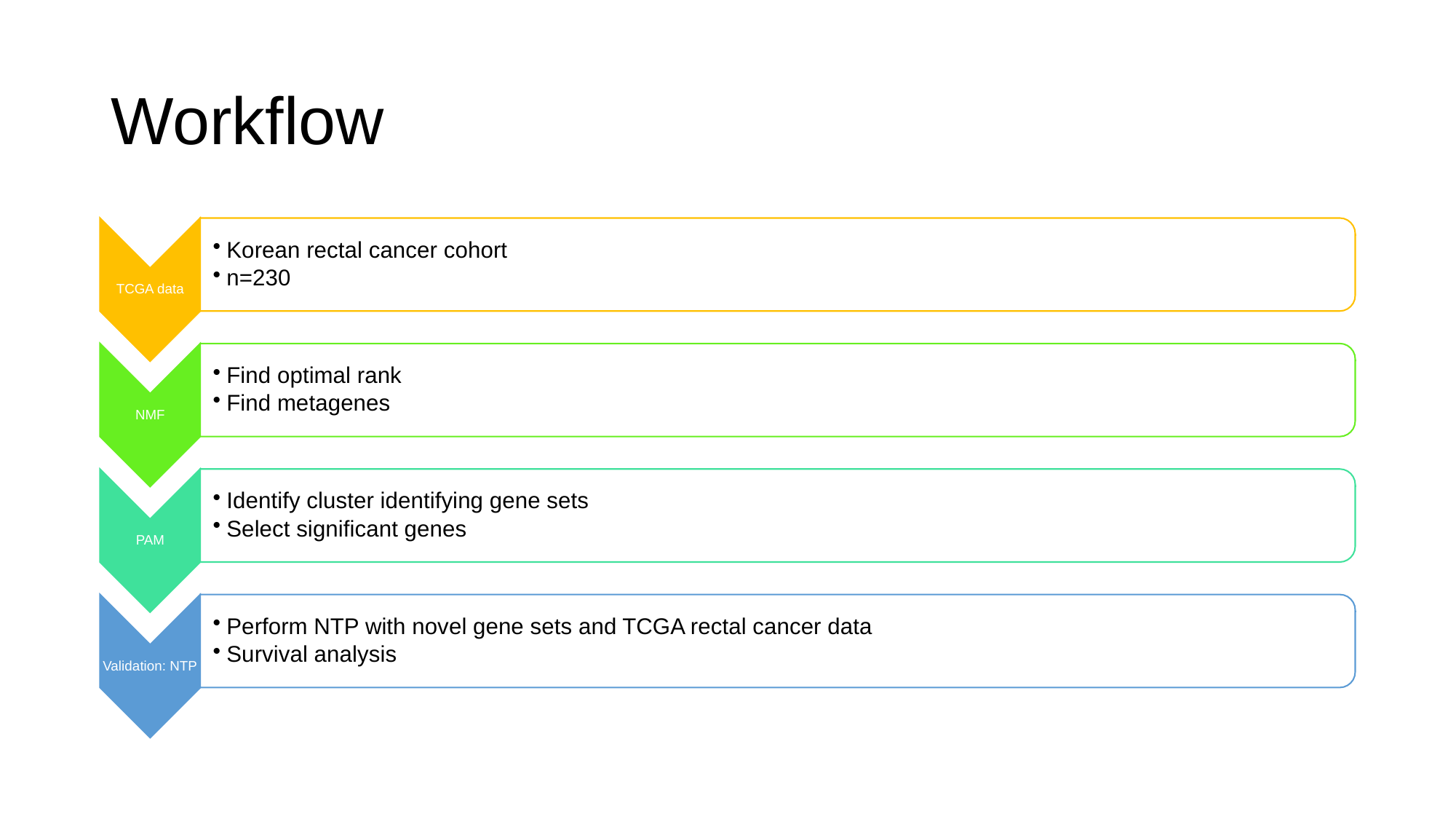

# Workflow
TCGA data
Korean rectal cancer cohort
n=230
NMF
Find optimal rank
Find metagenes
PAM
Identify cluster identifying gene sets
Select significant genes
Validation: NTP
Perform NTP with novel gene sets and TCGA rectal cancer data
Survival analysis